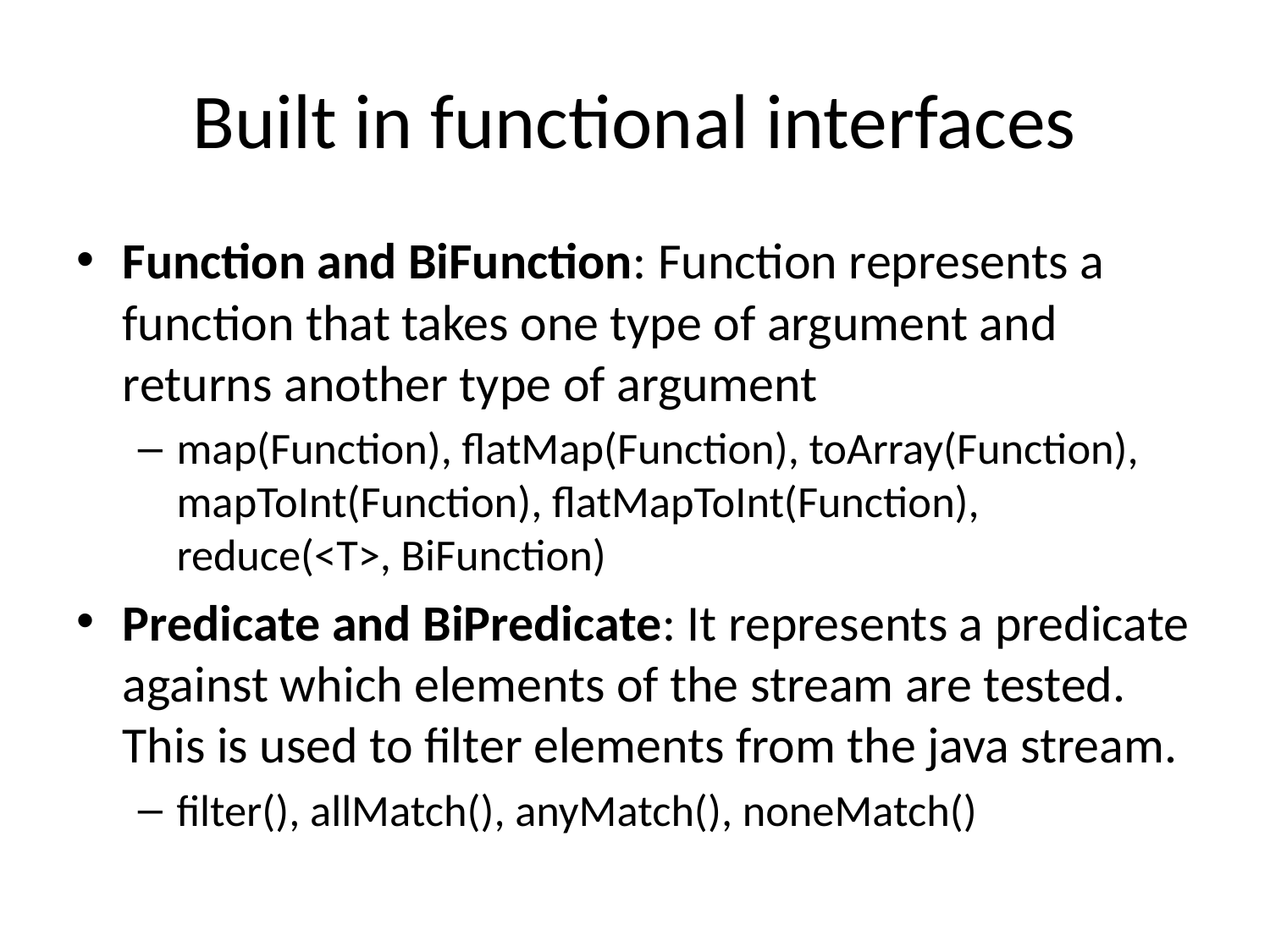

# Built in functional interfaces
Function and BiFunction: Function represents a function that takes one type of argument and returns another type of argument
map(Function), flatMap(Function), toArray(Function), mapToInt(Function), flatMapToInt(Function), reduce(<T>, BiFunction)
Predicate and BiPredicate: It represents a predicate against which elements of the stream are tested. This is used to filter elements from the java stream.
filter(), allMatch(), anyMatch(), noneMatch()